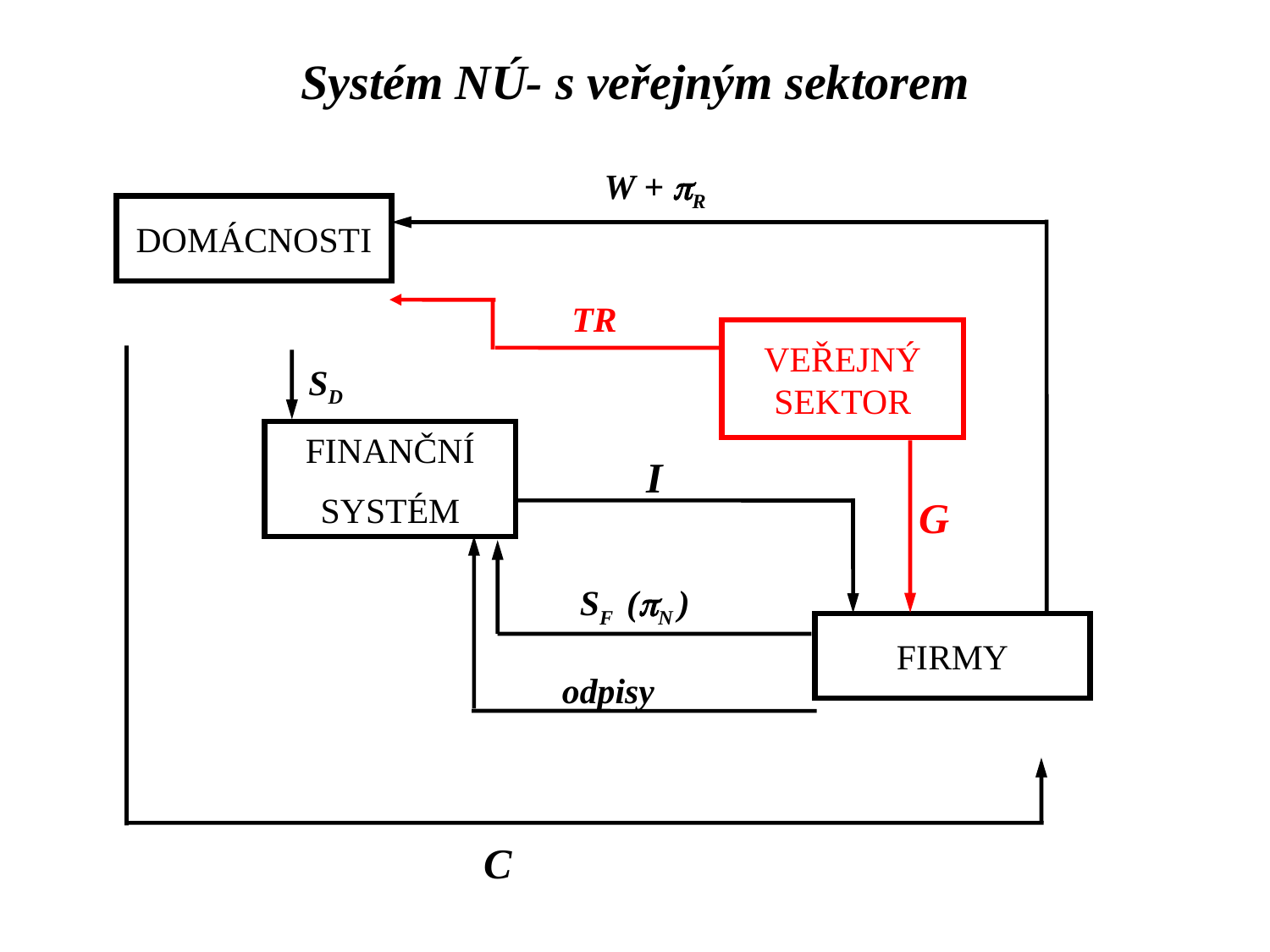

Systém NÚ- s veřejným sektorem
W + πR
DOMÁCNOSTI

TR

VEŘEJNÝ SEKTOR

SD
FINANČNÍ
SYSTÉM

I
G

SF  (πN )
FIRMY

odpisy

C